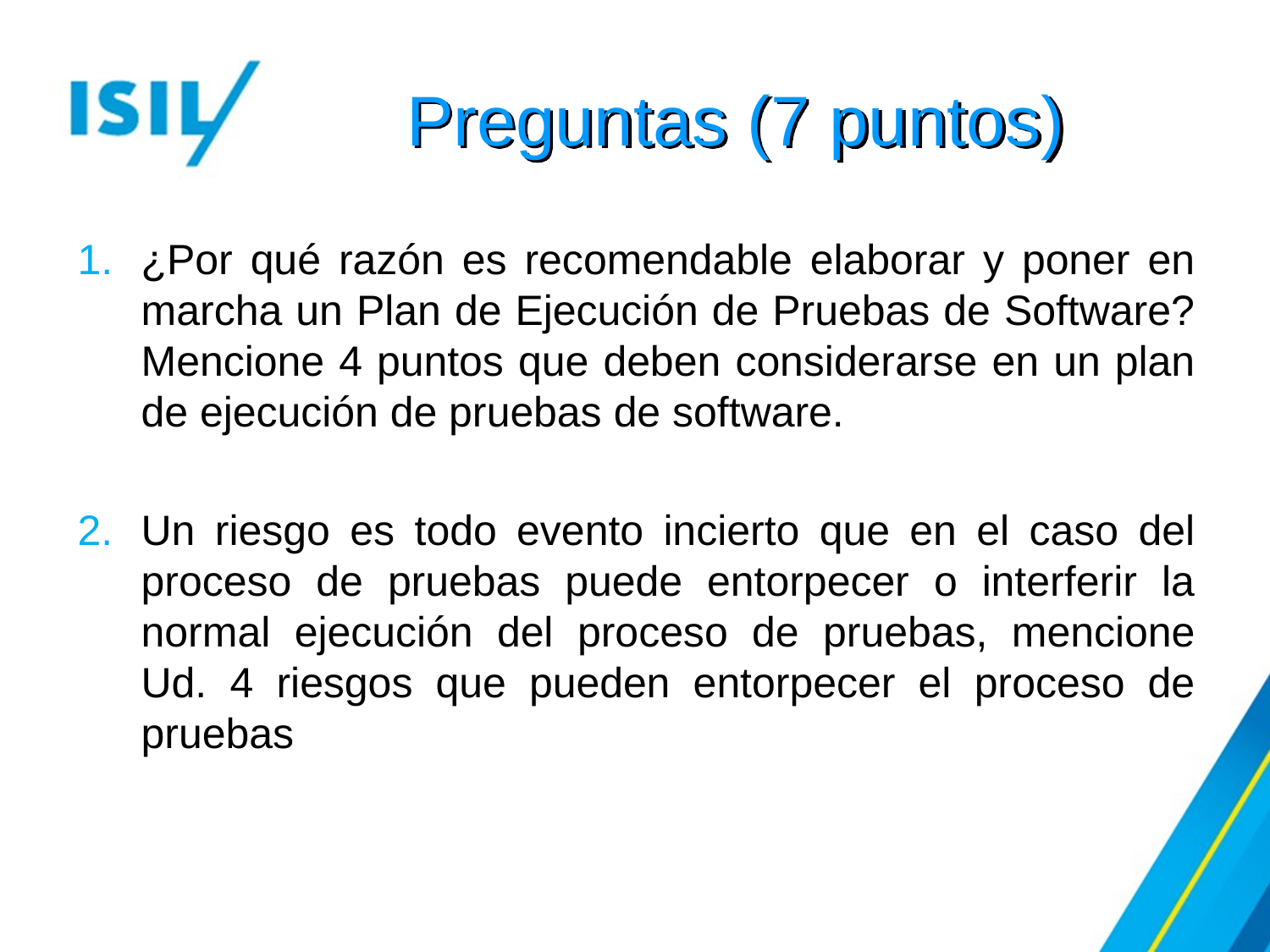

# Preguntas (7 puntos)
¿Por qué razón es recomendable elaborar y poner en marcha un Plan de Ejecución de Pruebas de Software? Mencione 4 puntos que deben considerarse en un plan de ejecución de pruebas de software.

Un riesgo es todo evento incierto que en el caso del proceso de pruebas puede entorpecer o interferir la normal ejecución del proceso de pruebas, mencione Ud. 4 riesgos que pueden entorpecer el proceso de pruebas